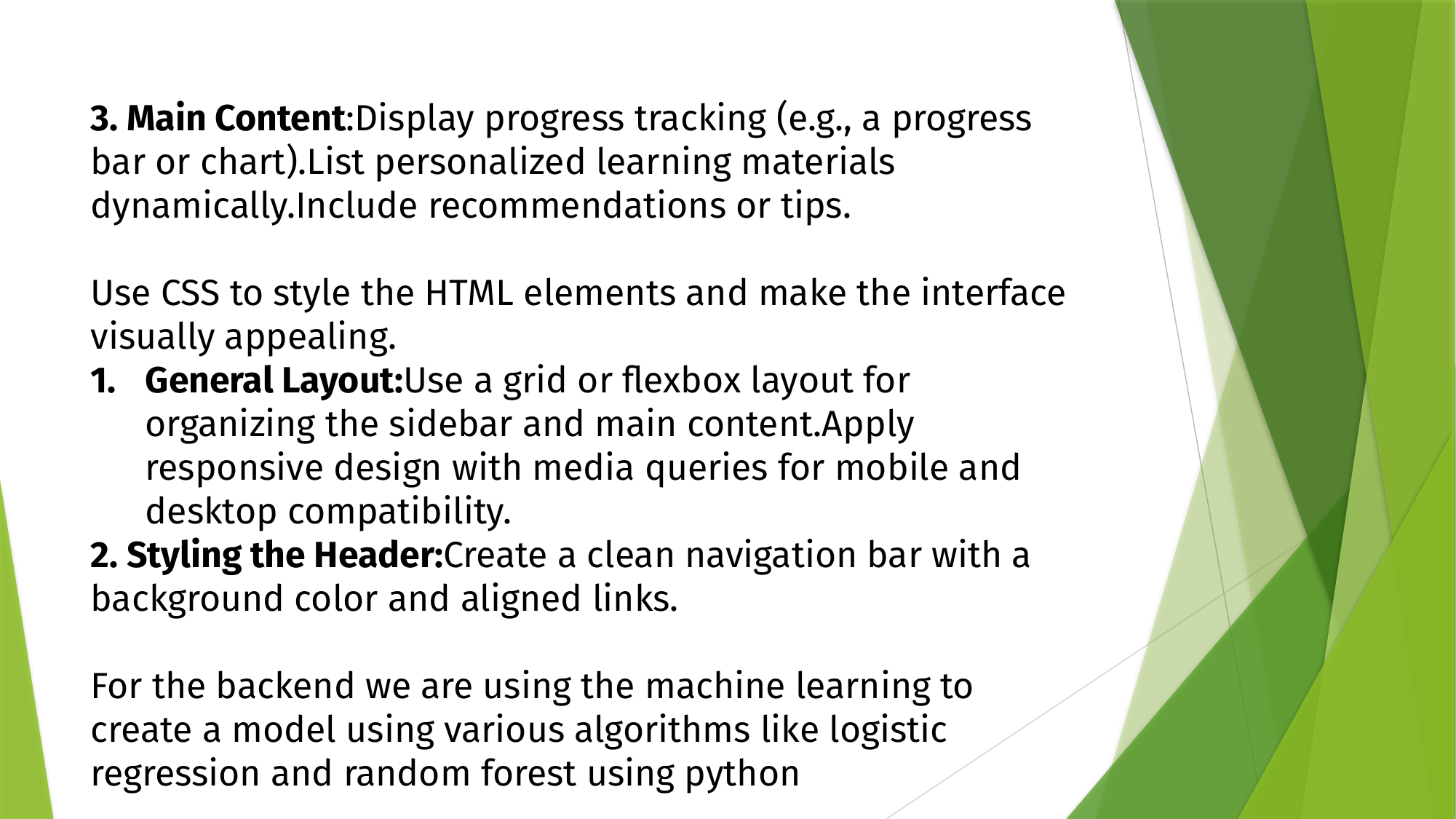

3. Main Content:Display progress tracking (e.g., a progress bar or chart).List personalized learning materials dynamically.Include recommendations or tips.

Use CSS to style the HTML elements and make the interface visually appealing.
General Layout:Use a grid or flexbox layout for organizing the sidebar and main content.Apply responsive design with media queries for mobile and desktop compatibility.
2. Styling the Header:Create a clean navigation bar with a background color and aligned links.

For the backend we are using the machine learning to create a model using various algorithms like logistic regression and random forest using python